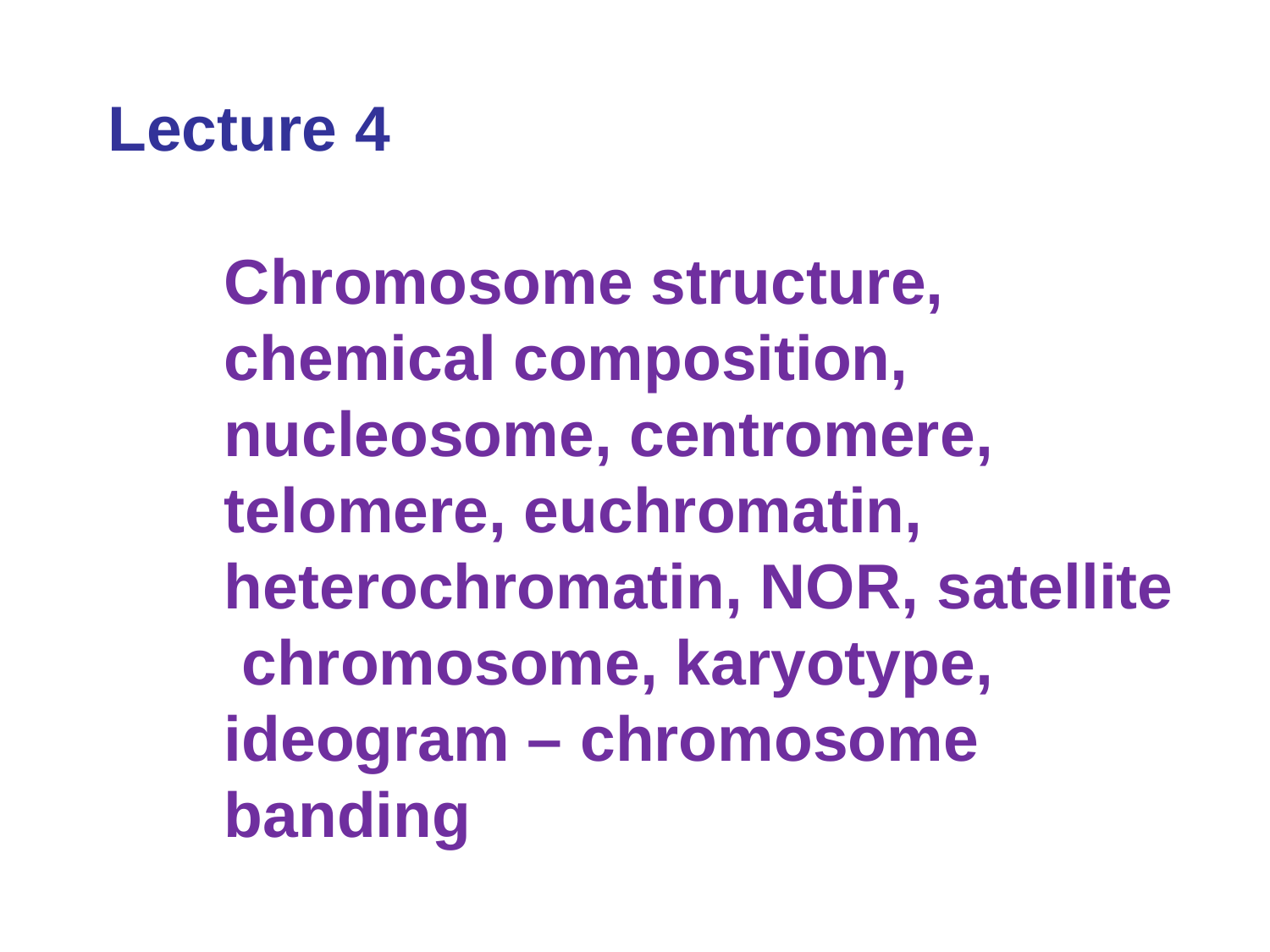

# Lecture 4
Chromosome structure,  chemical composition,  nucleosome, centromere,  telomere, euchromatin,  heterochromatin, NOR, satellite  chromosome, karyotype,  ideogram – chromosome  banding